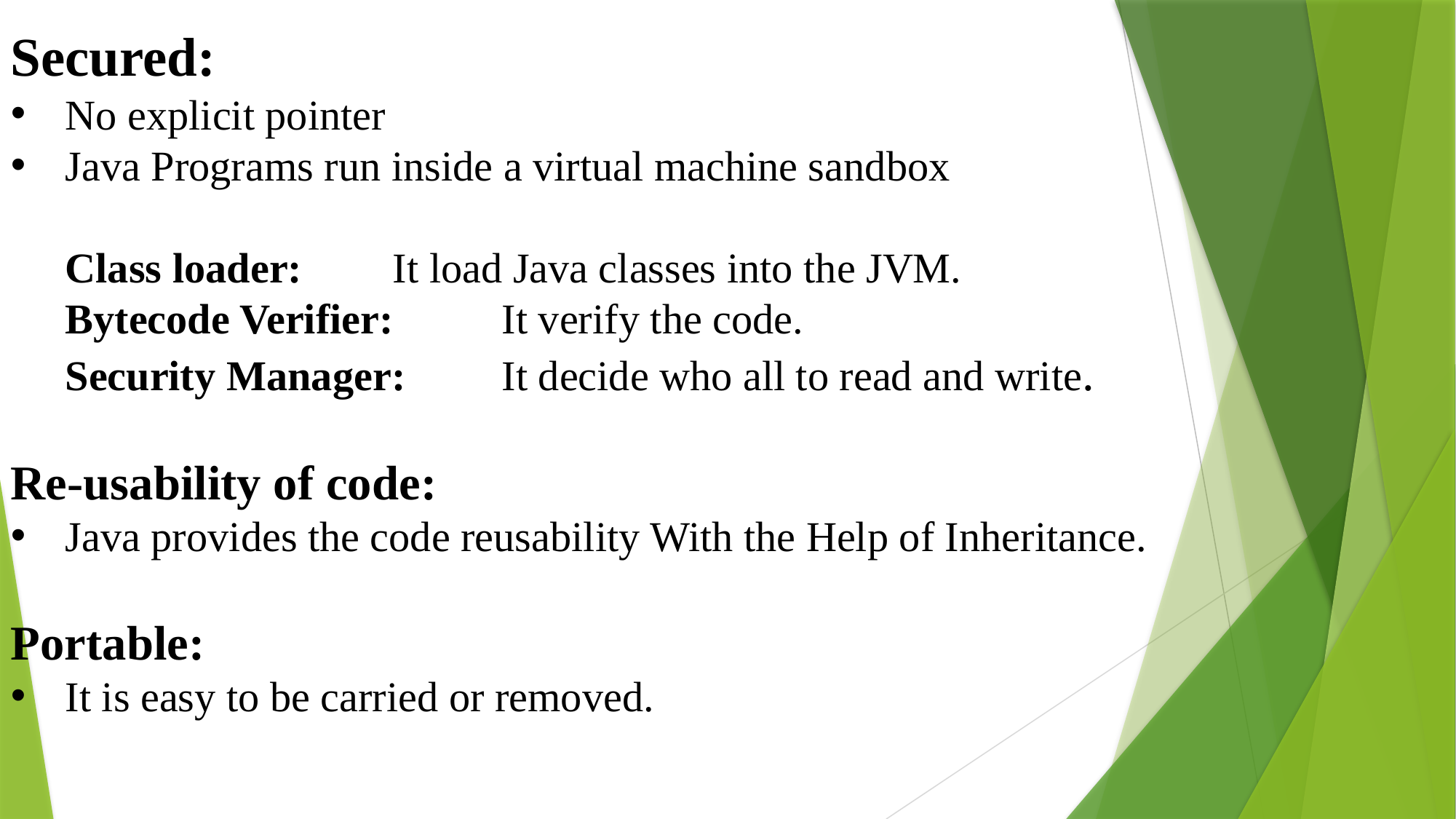

Secured:
No explicit pointer
Java Programs run inside a virtual machine sandbox

Class loader:	It load Java classes into the JVM.
Bytecode Verifier:	It verify the code.
Security Manager:	It decide who all to read and write.

Re-usability of code:
Java provides the code reusability With the Help of Inheritance.

Portable:
It is easy to be carried or removed.